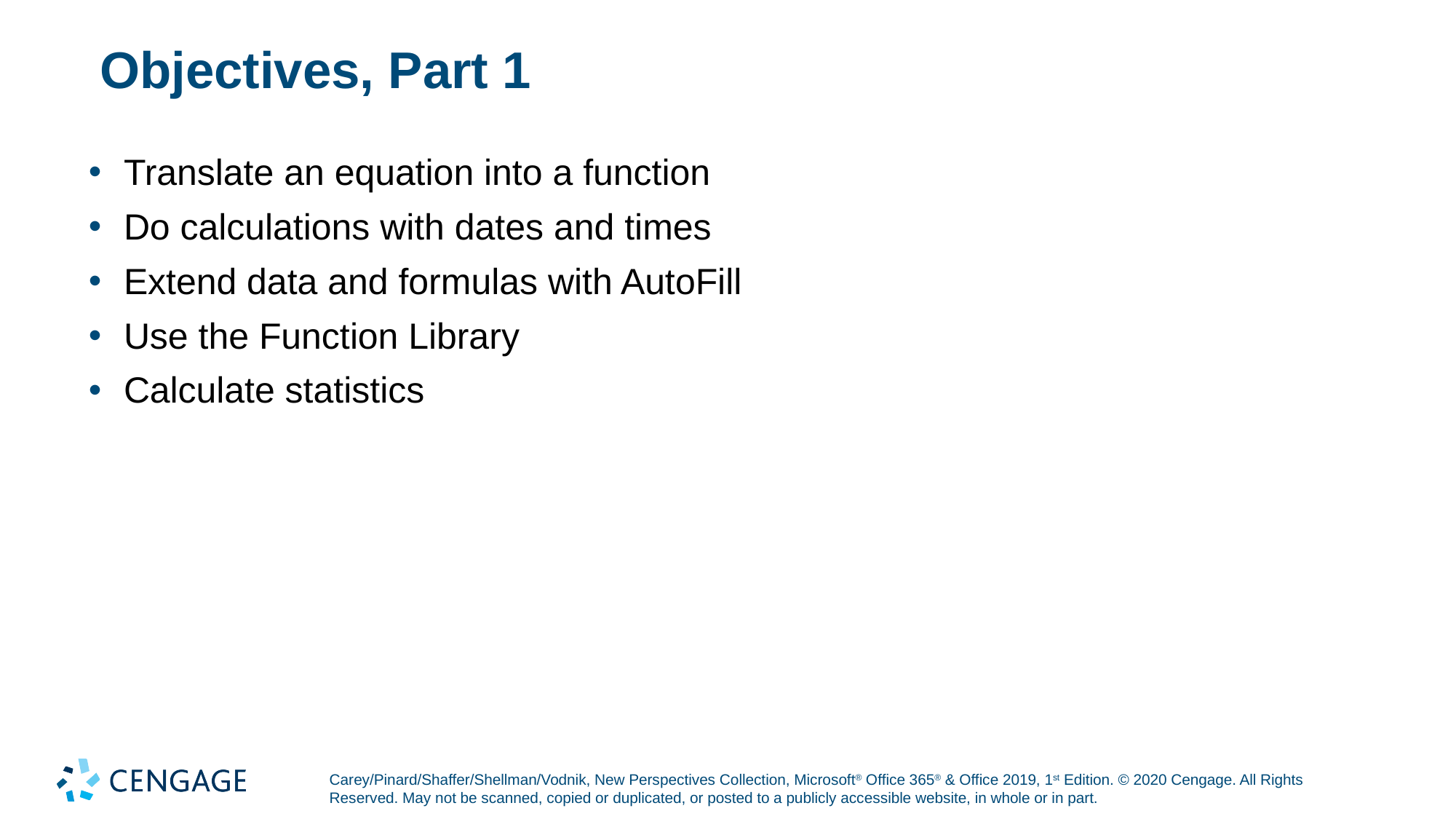

# Objectives, Part 1
Translate an equation into a function
Do calculations with dates and times
Extend data and formulas with AutoFill
Use the Function Library
Calculate statistics